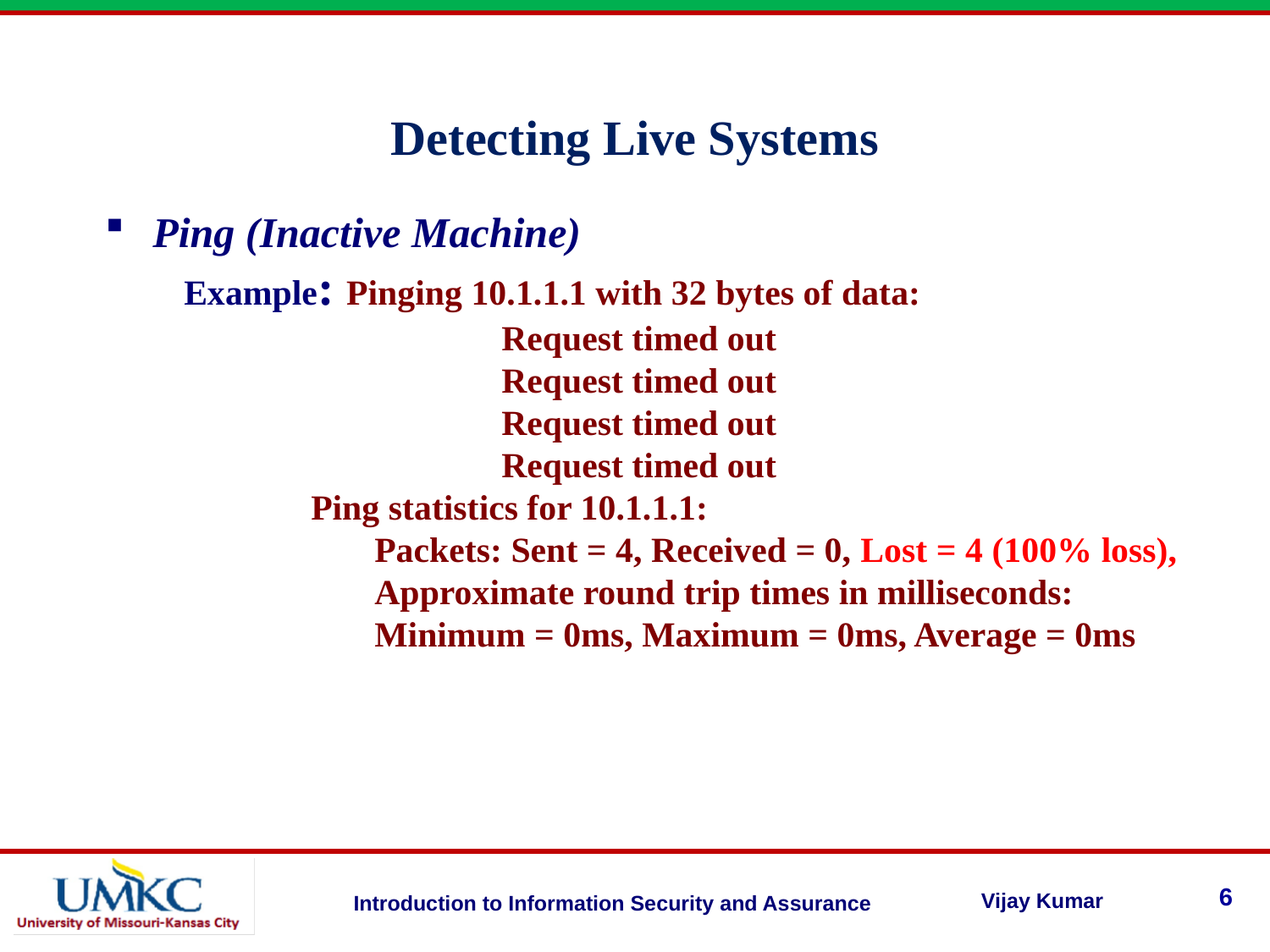

Detecting Live Systems
Ping (Inactive Machine)
Example: Pinging 10.1.1.1 with 32 bytes of data:
		Request timed out
		Request timed out
		Request timed out
		Request timed out
	Ping statistics for 10.1.1.1:
	Packets: Sent = 4, Received = 0, Lost = 4 (100% loss),
	Approximate round trip times in milliseconds:
	Minimum = 0ms, Maximum = 0ms, Average = 0ms

6